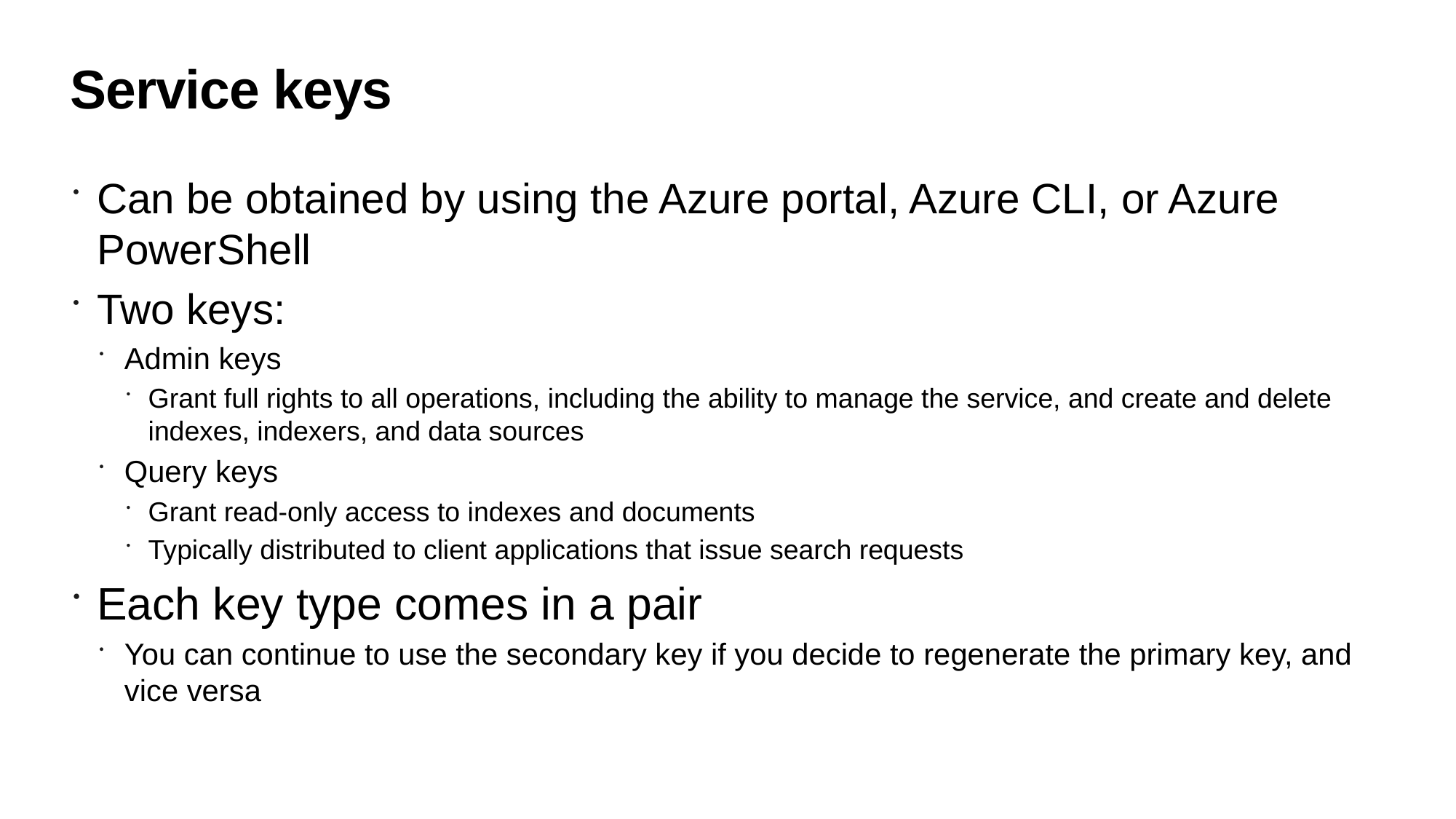

# Service keys
Can be obtained by using the Azure portal, Azure CLI, or Azure PowerShell
Two keys:
Admin keys
Grant full rights to all operations, including the ability to manage the service, and create and delete indexes, indexers, and data sources
Query keys
Grant read-only access to indexes and documents
Typically distributed to client applications that issue search requests
Each key type comes in a pair
You can continue to use the secondary key if you decide to regenerate the primary key, and vice versa